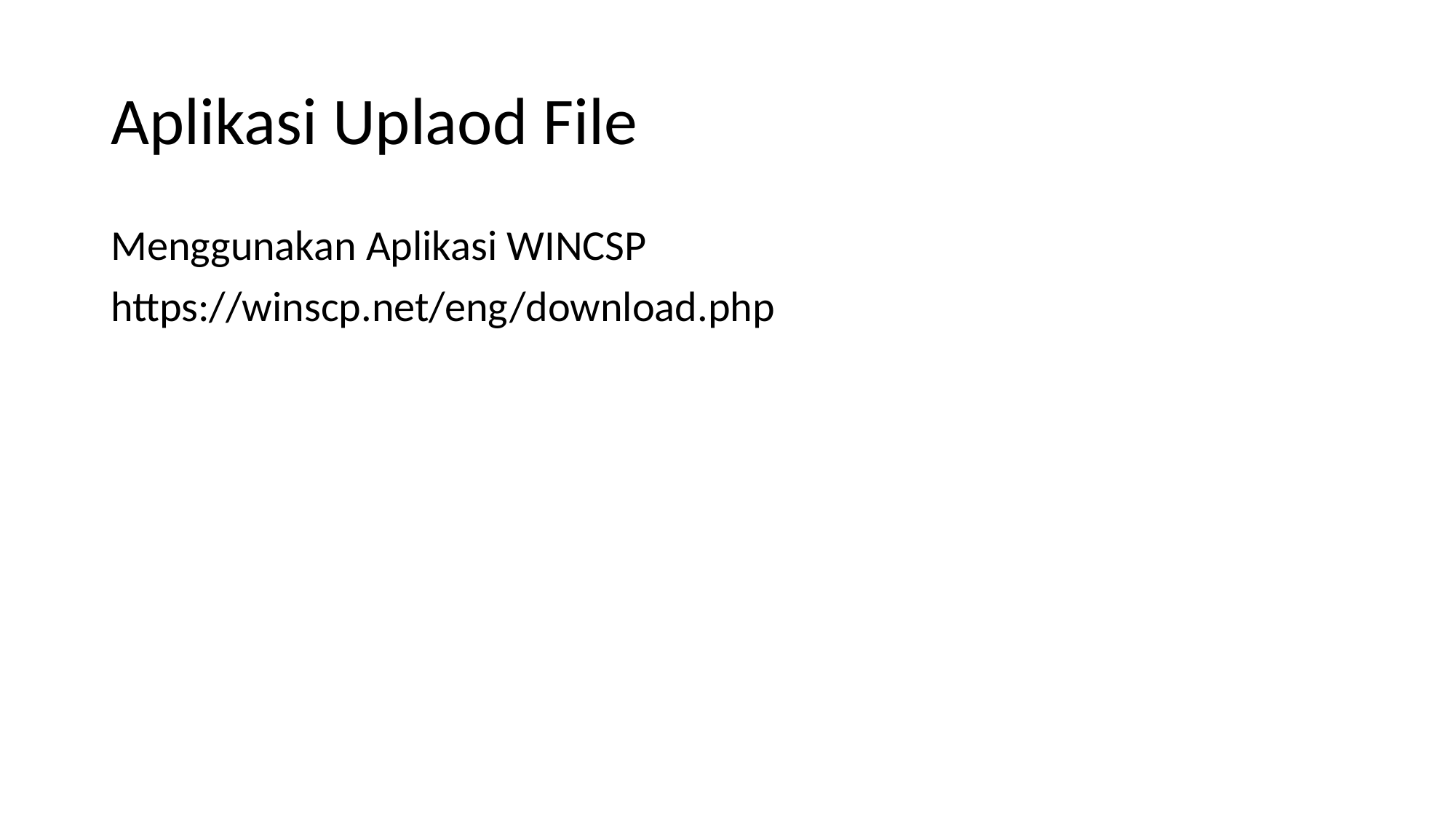

# Aplikasi Uplaod File
Menggunakan Aplikasi WINCSP
https://winscp.net/eng/download.php